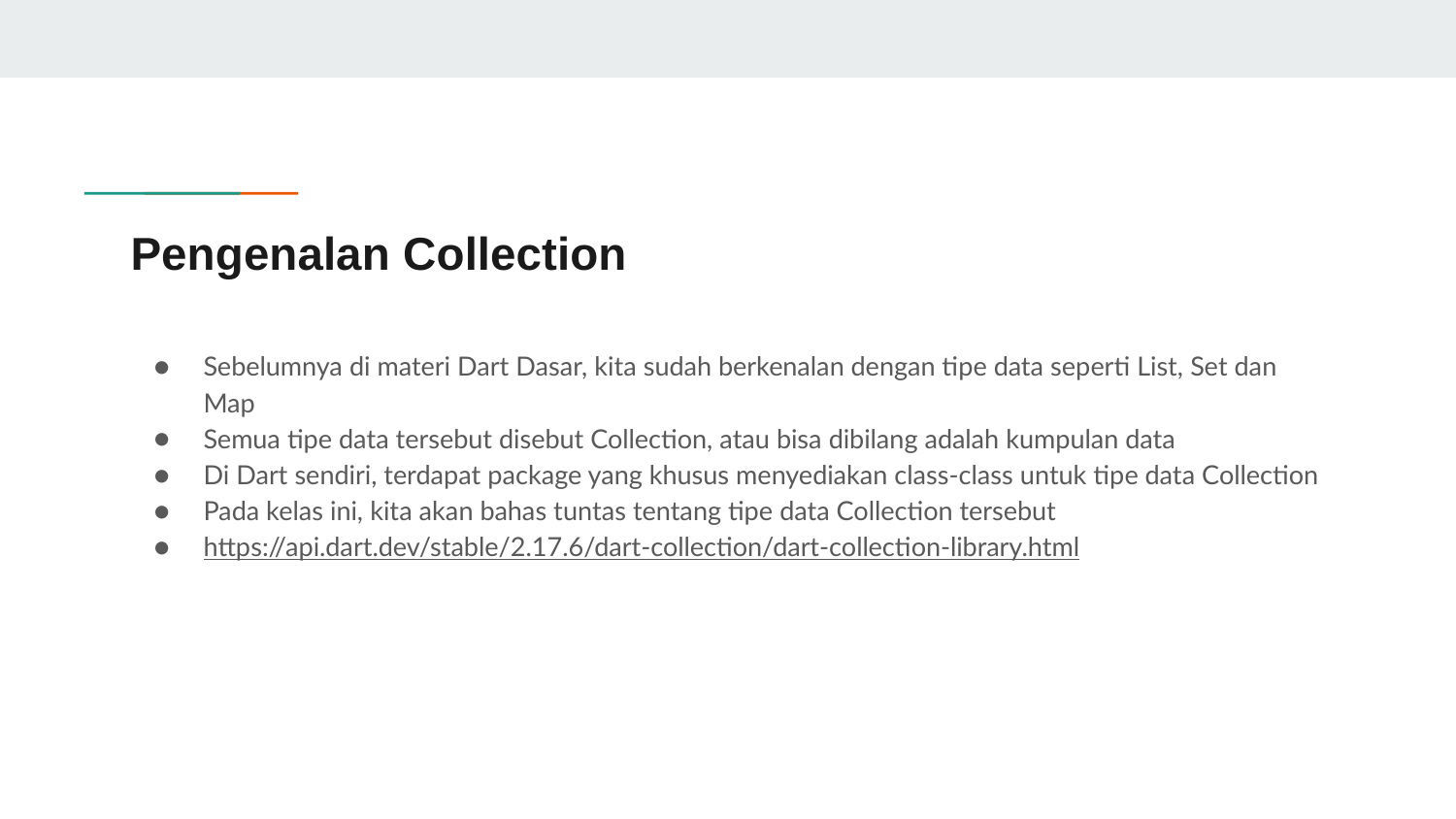

# Pengenalan Collection
Sebelumnya di materi Dart Dasar, kita sudah berkenalan dengan tipe data seperti List, Set dan Map
Semua tipe data tersebut disebut Collection, atau bisa dibilang adalah kumpulan data
Di Dart sendiri, terdapat package yang khusus menyediakan class-class untuk tipe data Collection
Pada kelas ini, kita akan bahas tuntas tentang tipe data Collection tersebut
https://api.dart.dev/stable/2.17.6/dart-collection/dart-collection-library.html